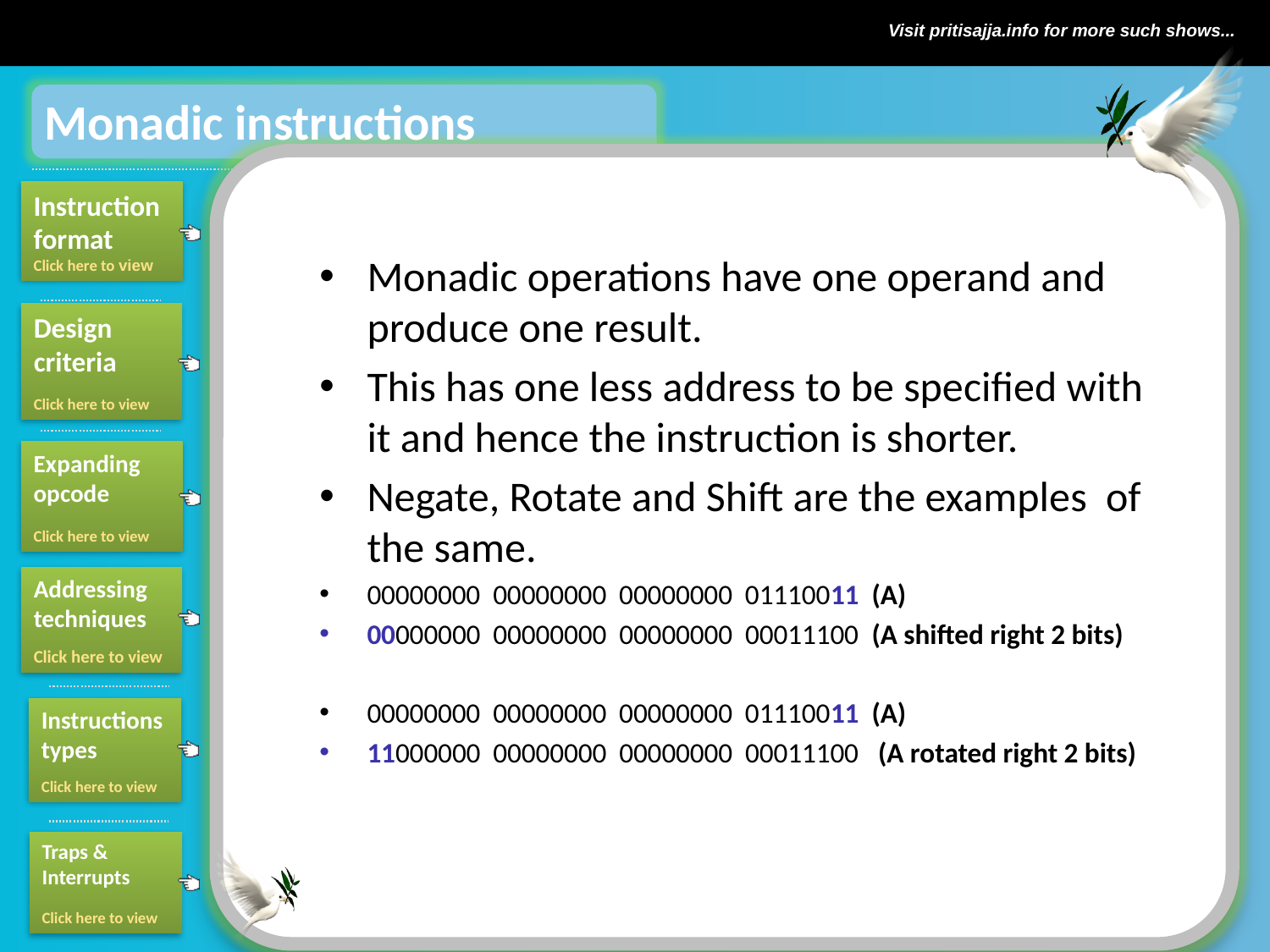

Monadic instructions
Monadic operations have one operand and produce one result.
This has one less address to be specified with it and hence the instruction is shorter.
Negate, Rotate and Shift are the examples  of the same.
00000000  00000000  00000000  01110011  (A)
00000000  00000000  00000000  00011100  (A shifted right 2 bits)

00000000  00000000  00000000  01110011  (A)
11000000  00000000  00000000  00011100   (A rotated right 2 bits)